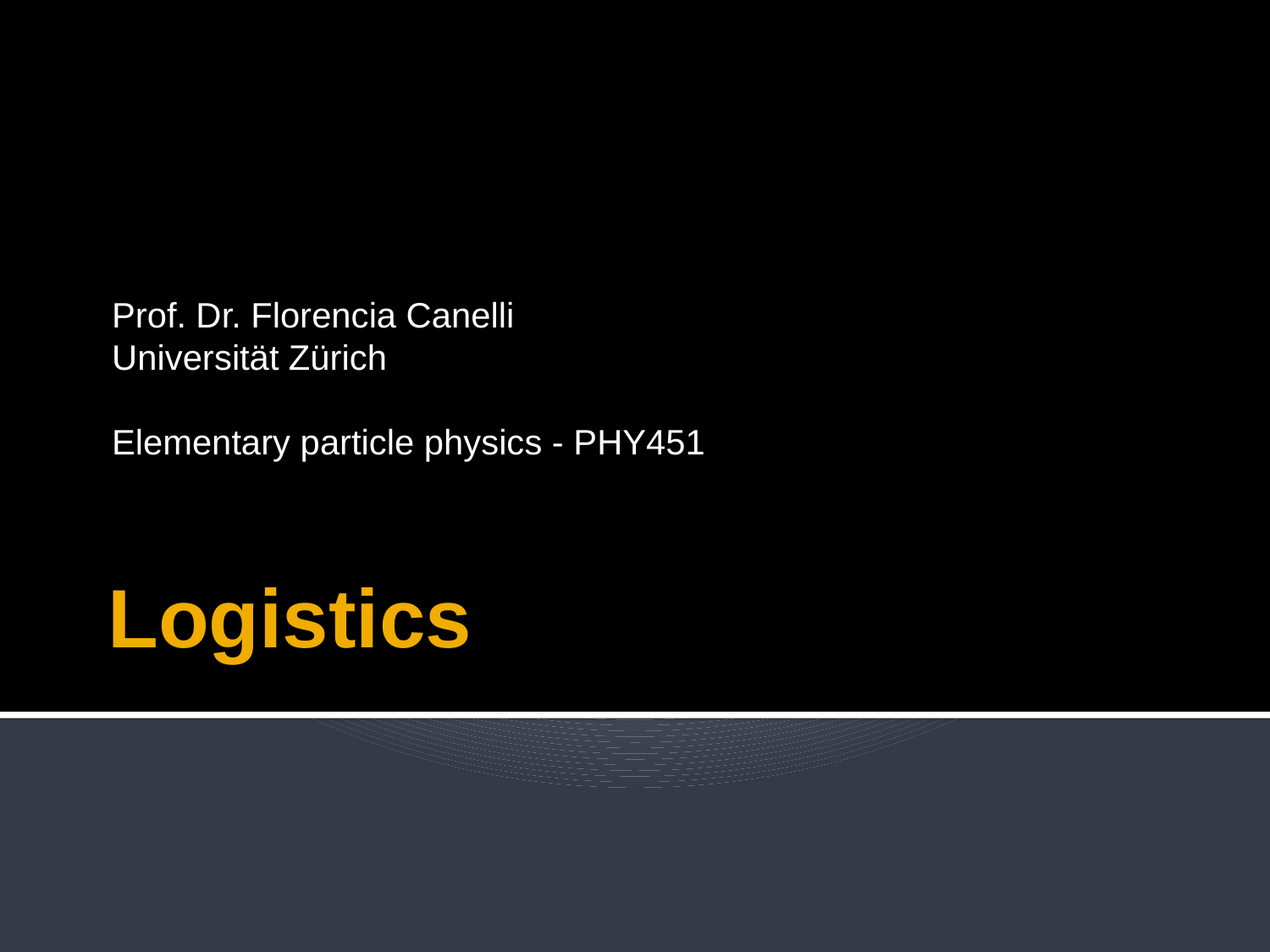

Prof. Dr. Florencia Canelli
Universität Zürich

Elementary particle physics - PHY451
# Logistics